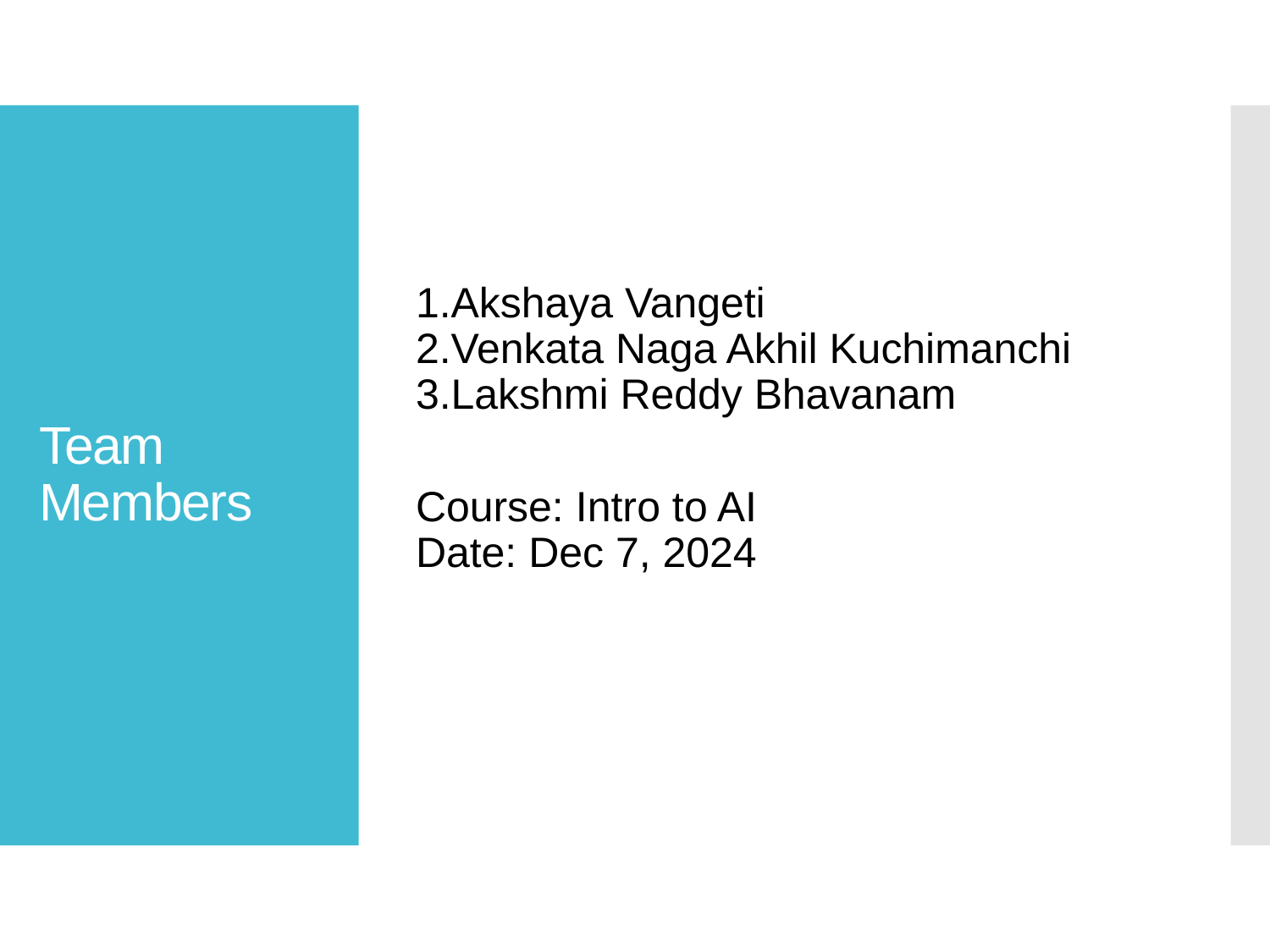

1.Akshaya Vangeti
2.Venkata Naga Akhil Kuchimanchi
3.Lakshmi Reddy Bhavanam
Course: Intro to AI
Date: Dec 7, 2024

# Team Members